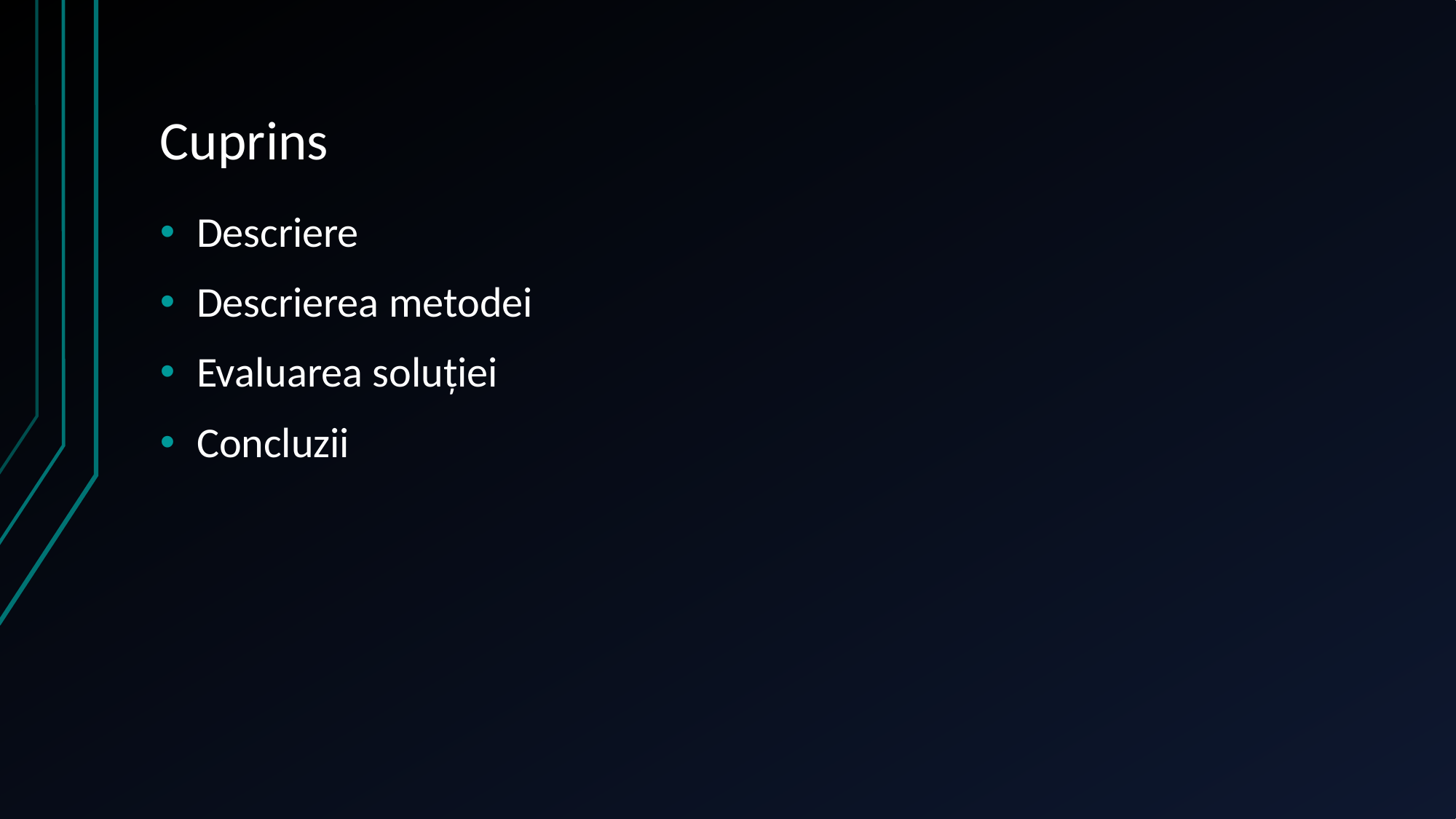

# Cuprins
Descriere
Descrierea metodei
Evaluarea soluției
Concluzii